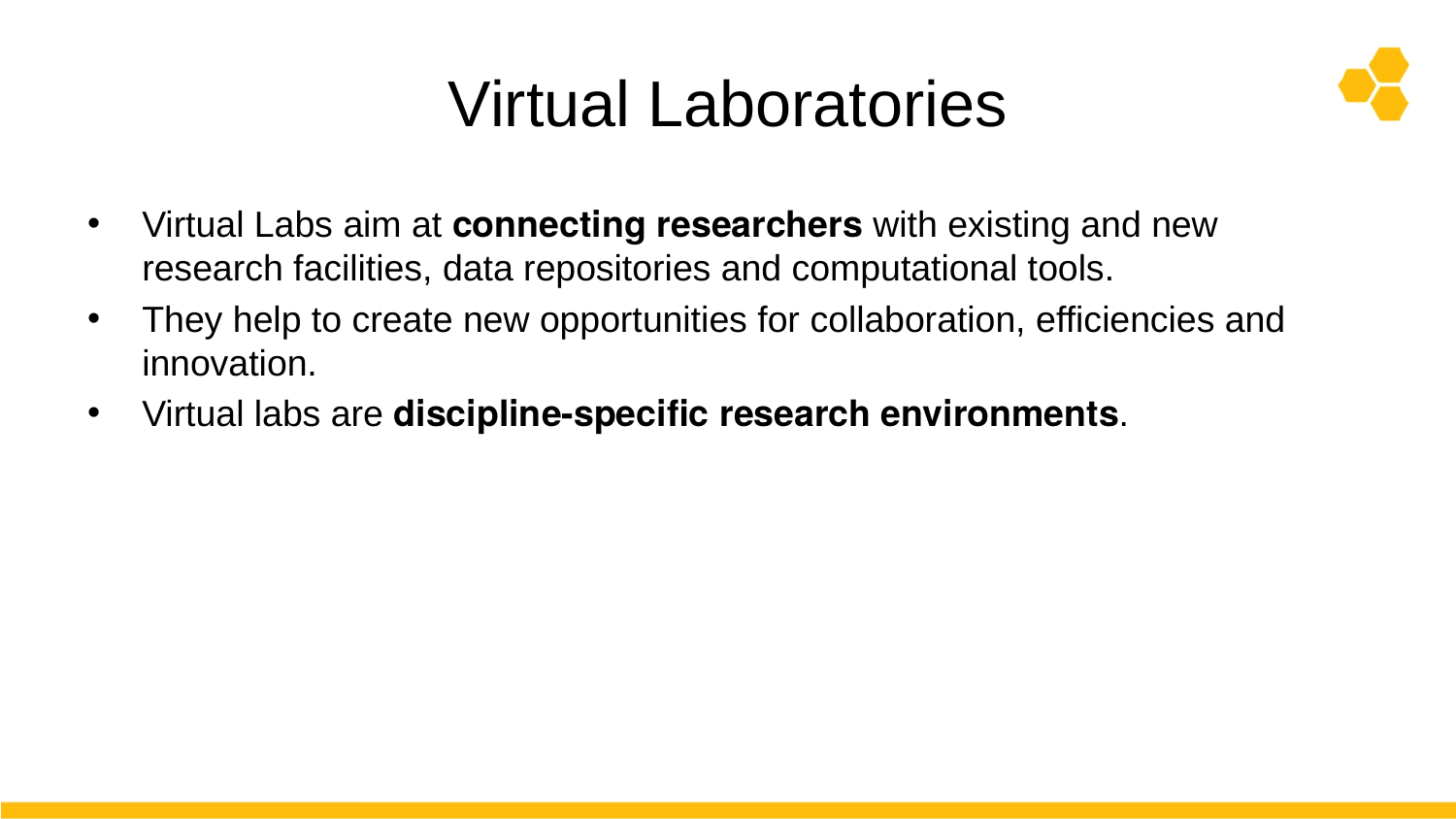

# Virtual Laboratories
Virtual Labs aim at connecting researchers with existing and new research facilities, data repositories and computational tools.
They help to create new opportunities for collaboration, efficiencies and innovation.
Virtual labs are discipline-specific research environments.